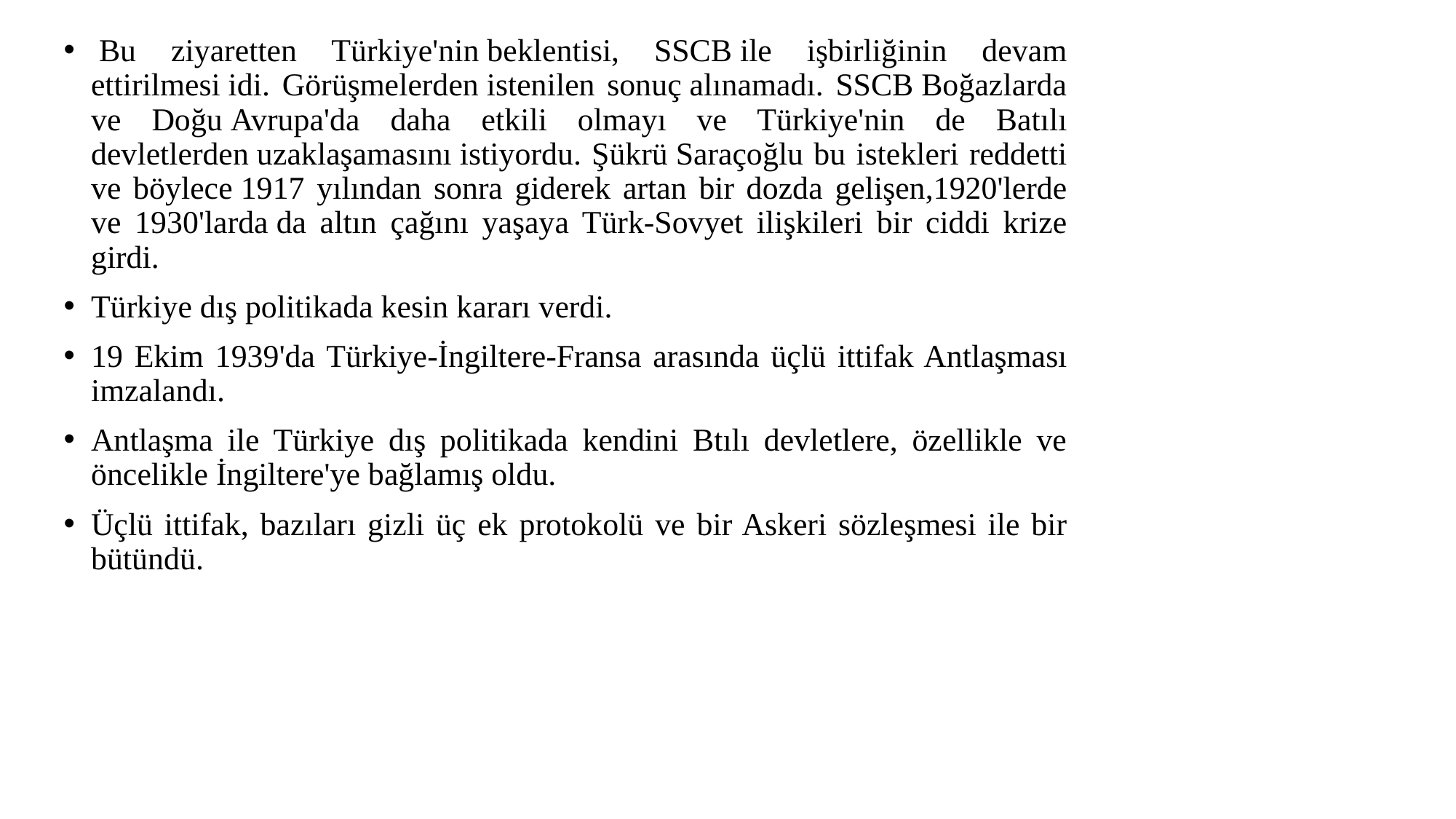

Bu ziyaretten Türkiye'nin beklentisi, SSCB ile işbirliğinin devam ettirilmesi idi. Görüşmelerden istenilen sonuç alınamadı. SSCB Boğazlarda ve Doğu Avrupa'da daha etkili olmayı ve Türkiye'nin de Batılı devletlerden uzaklaşamasını istiyordu. Şükrü Saraçoğlu bu istekleri reddetti ve böylece 1917 yılından sonra giderek artan bir dozda gelişen,1920'lerde ve 1930'larda da altın çağını yaşaya Türk-Sovyet ilişkileri bir ciddi krize girdi.
Türkiye dış politikada kesin kararı verdi.
19 Ekim 1939'da Türkiye-İngiltere-Fransa arasında üçlü ittifak Antlaşması imzalandı.
Antlaşma ile Türkiye dış politikada kendini Btılı devletlere, özellikle ve öncelikle İngiltere'ye bağlamış oldu.
Üçlü ittifak, bazıları gizli üç ek protokolü ve bir Askeri sözleşmesi ile bir bütündü.